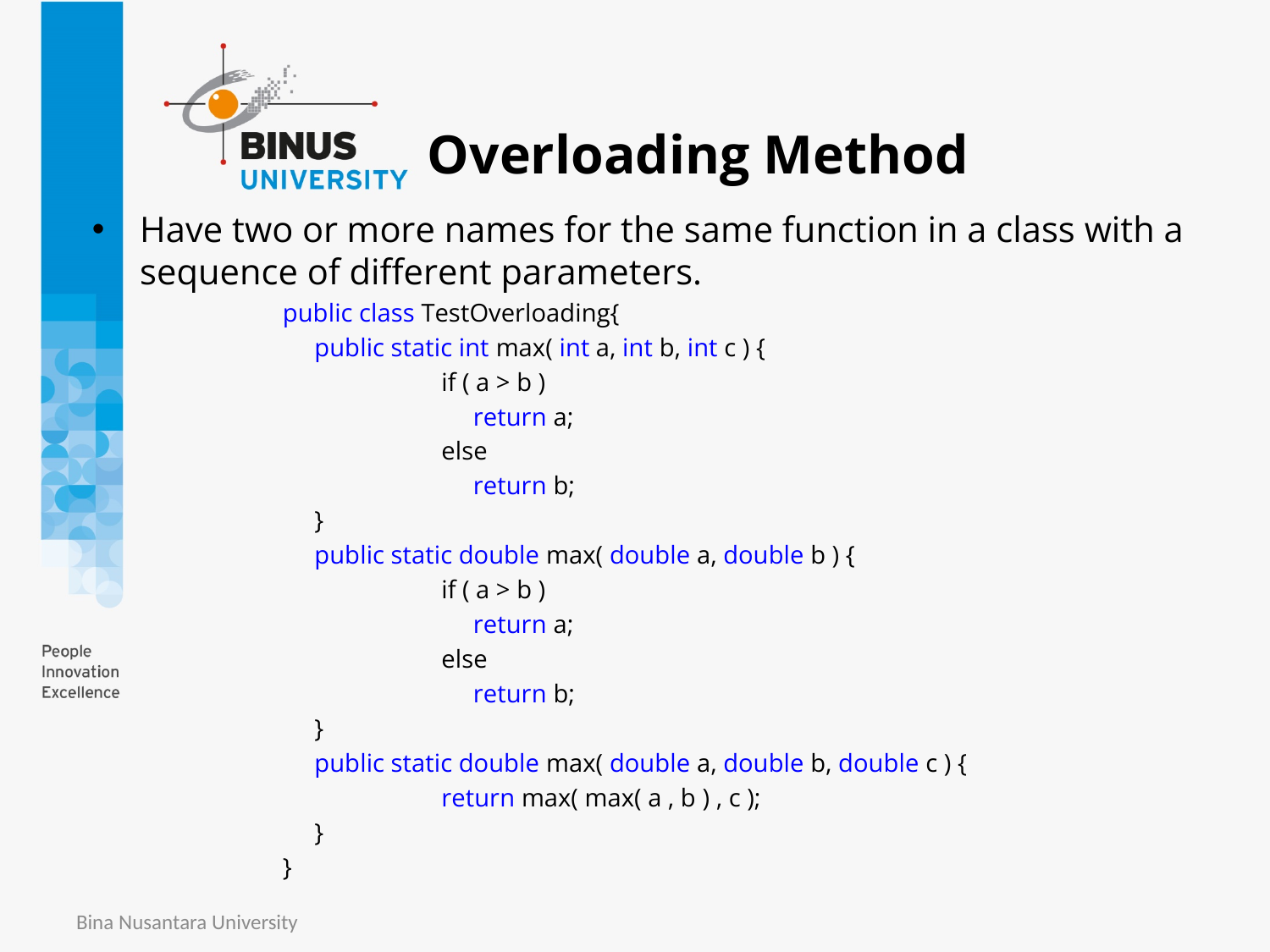

# Overloading Method
Have two or more names for the same function in a class with a sequence of different parameters.
public class TestOverloading{
	public static int max( int a, int b, int c ) {
		if ( a > b )
		     return a;
		else
		     return b;
	}
	public static double max( double a, double b ) {
		if ( a > b )
 		     return a;
		else
		     return b;
	}
	public static double max( double a, double b, double c ) {
		return max( max( a , b ) , c );
	}
}

Bina Nusantara University